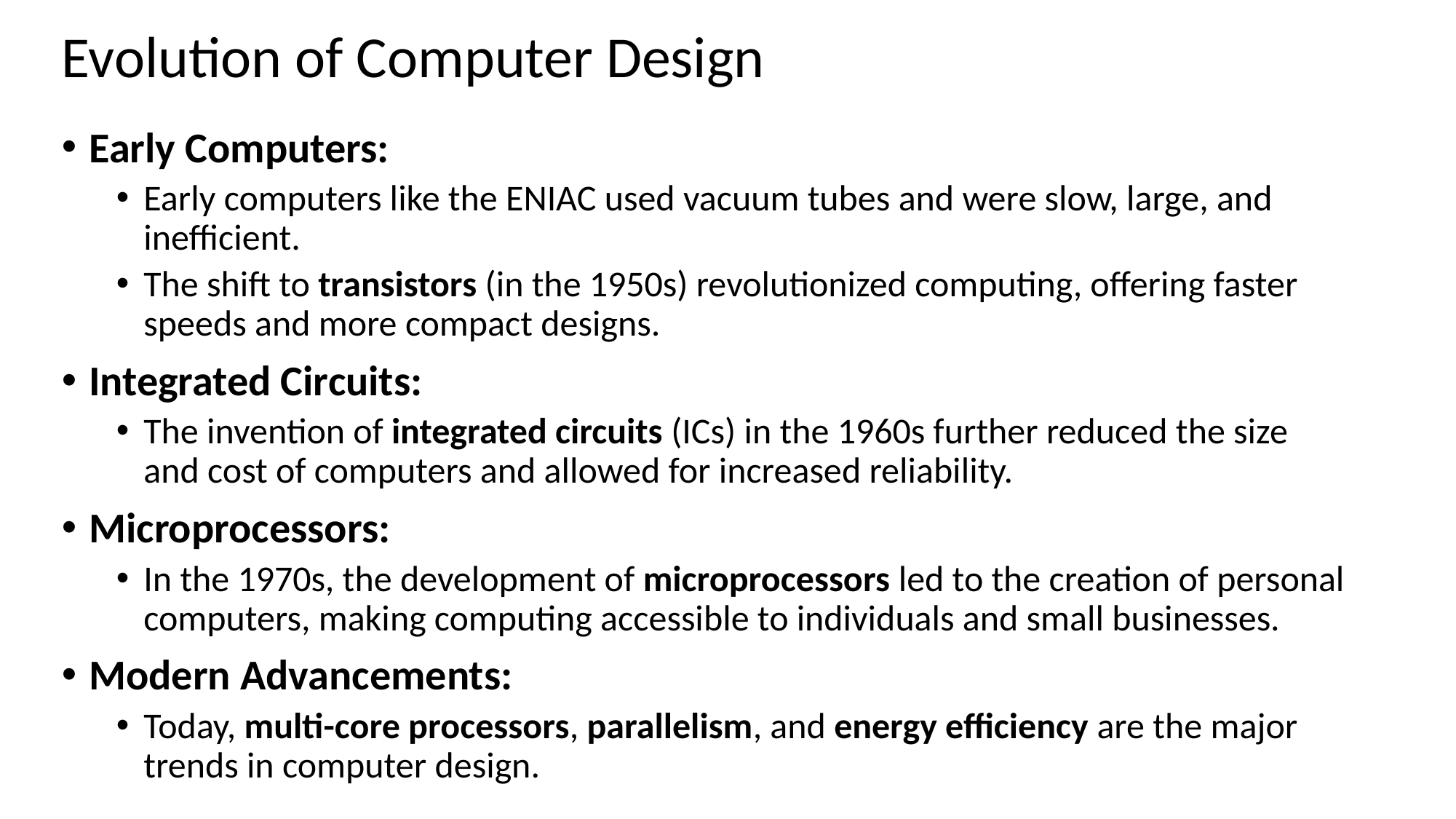

# Evolution of Computer Design
Early Computers:
Early computers like the ENIAC used vacuum tubes and were slow, large, and inefficient.
The shift to transistors (in the 1950s) revolutionized computing, offering faster speeds and more compact designs.
Integrated Circuits:
The invention of integrated circuits (ICs) in the 1960s further reduced the size and cost of computers and allowed for increased reliability.
Microprocessors:
In the 1970s, the development of microprocessors led to the creation of personal computers, making computing accessible to individuals and small businesses.
Modern Advancements:
Today, multi-core processors, parallelism, and energy efficiency are the major trends in computer design.